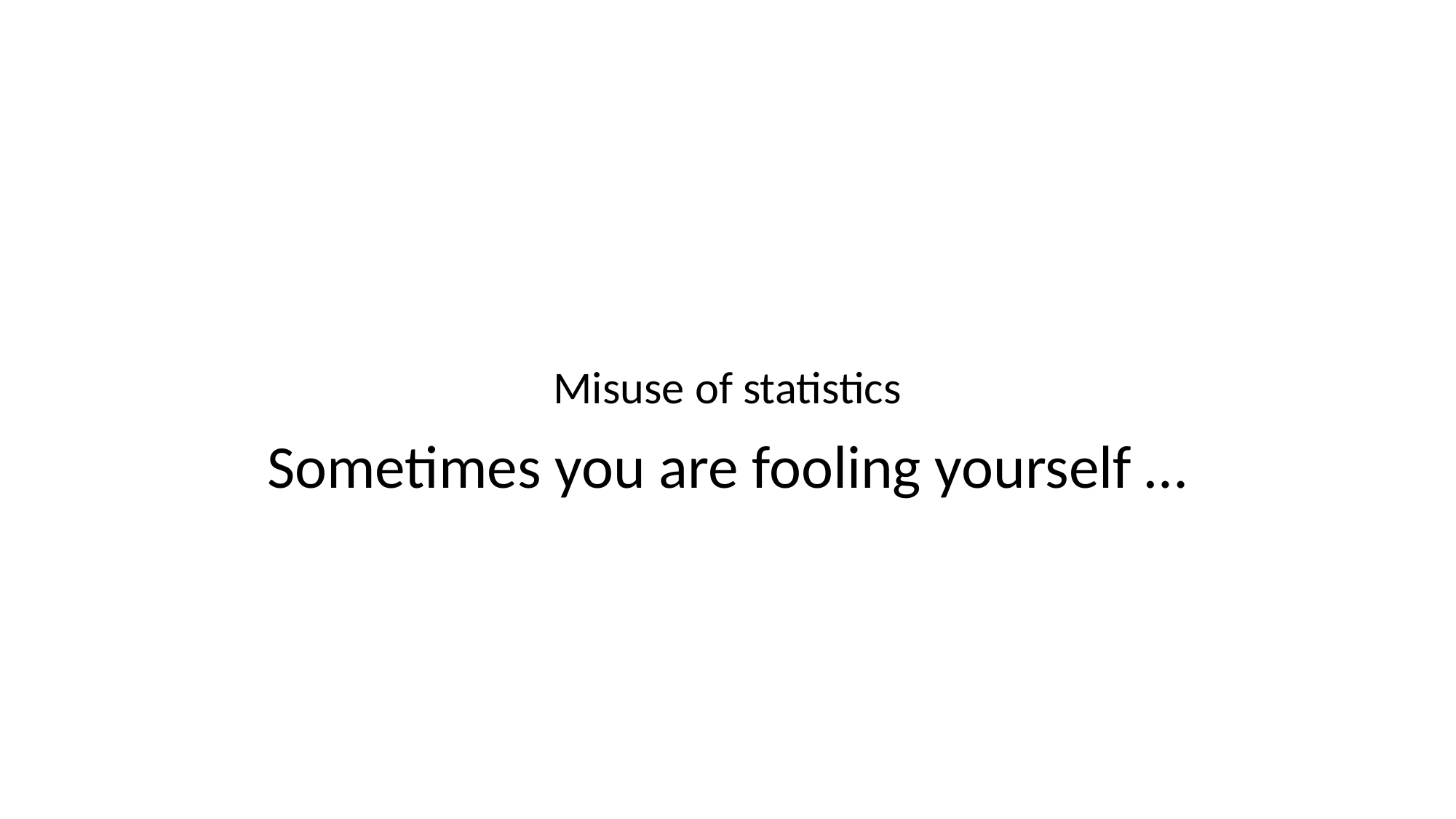

# Misuse of statistics
Sometimes you are fooling yourself …